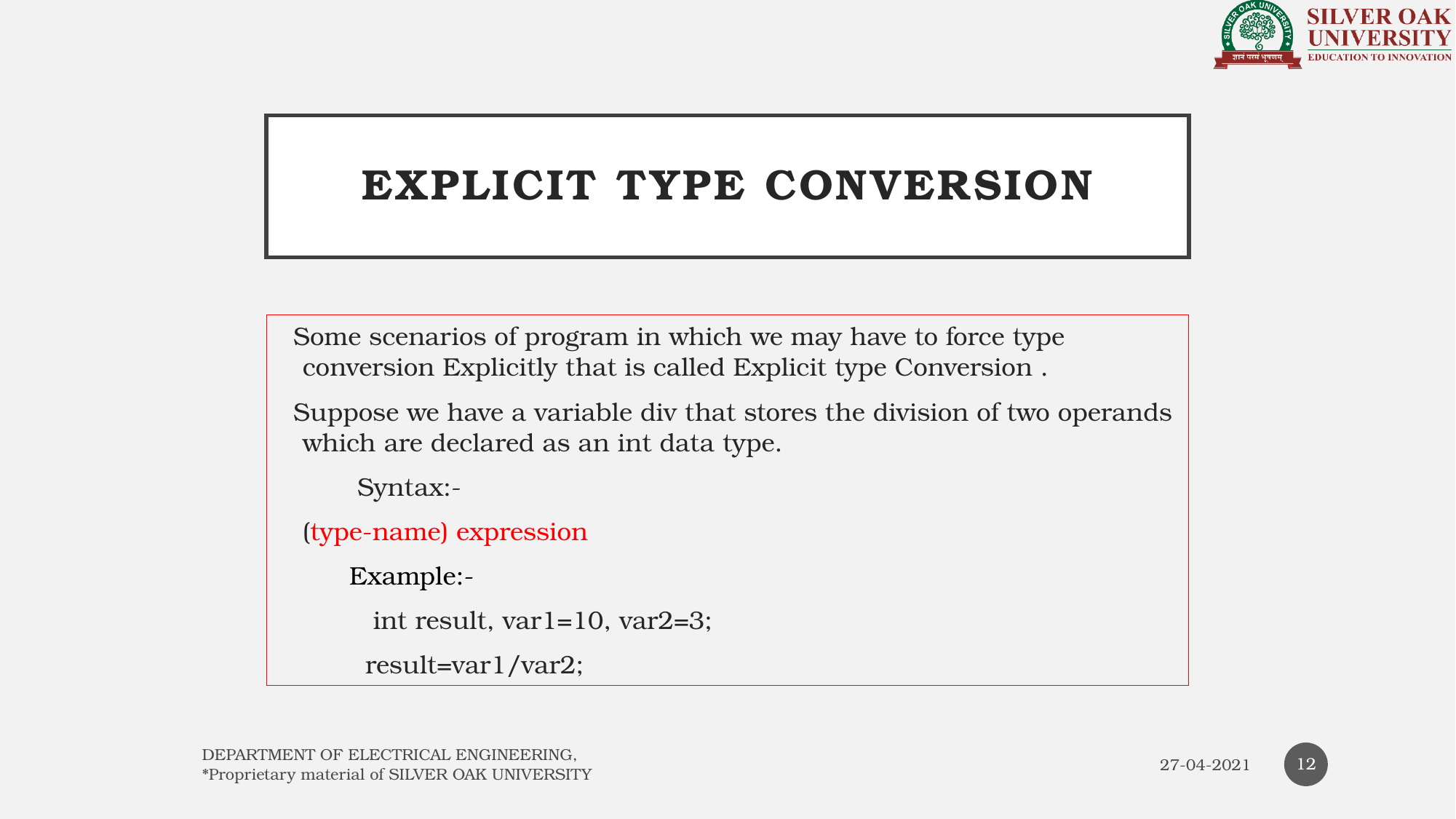

# Explicit type Conversion
  Some scenarios of program in which we may have to force type conversion Explicitly that is called Explicit type Conversion .
  Suppose we have a variable div that stores the division of two operands which are declared as an int data type.
          Syntax:-
		(type-name) expression
         Example:-
            int result, var1=10, var2=3;
           result=var1/var2;
12
DEPARTMENT OF ELECTRICAL ENGINEERING,
*Proprietary material of SILVER OAK UNIVERSITY
27-04-2021